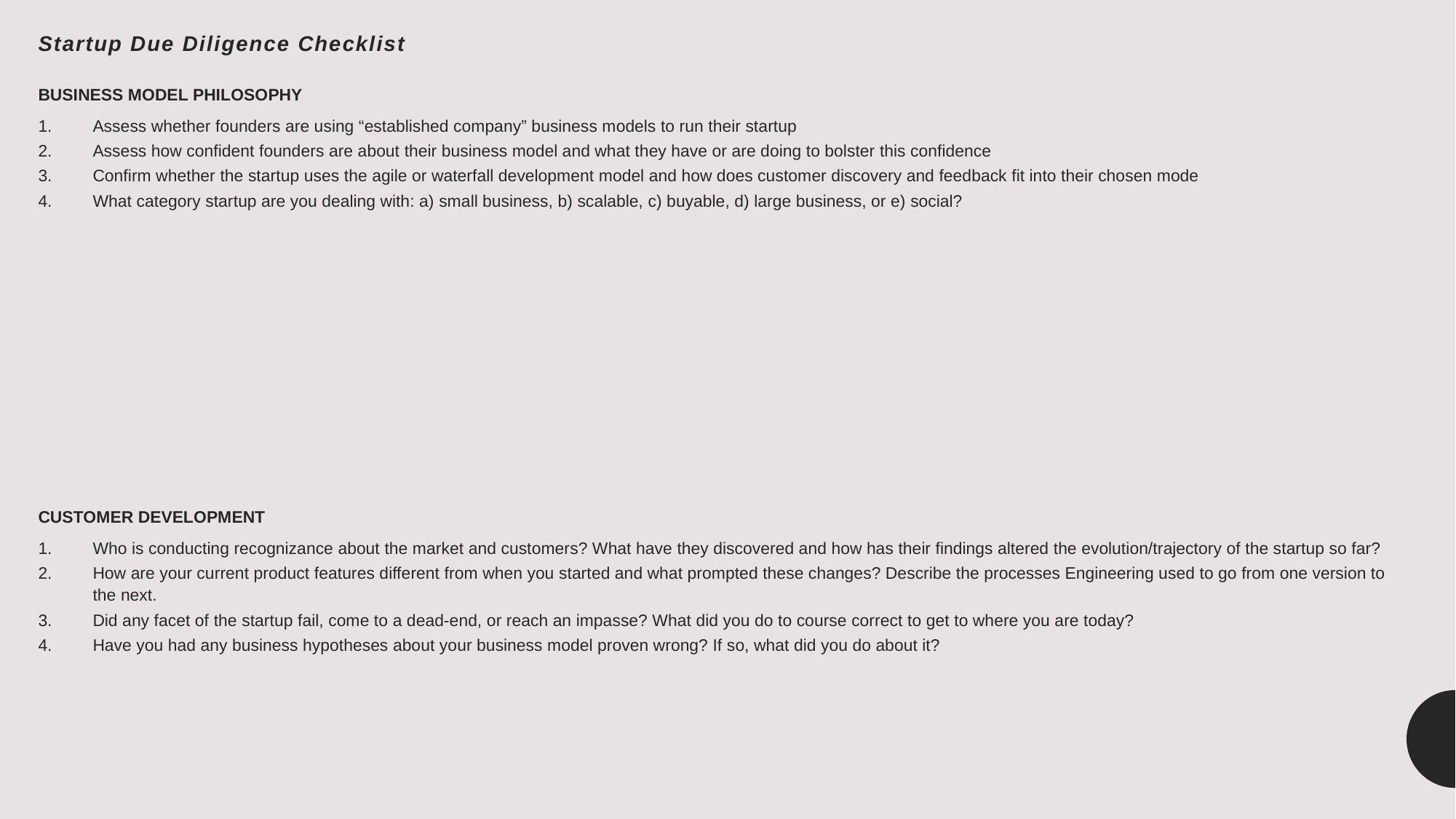

# Startup Due Diligence Checklist
BUSINESS MODEL PHILOSOPHY
Assess whether founders are using “established company” business models to run their startup
Assess how confident founders are about their business model and what they have or are doing to bolster this confidence
Confirm whether the startup uses the agile or waterfall development model and how does customer discovery and feedback fit into their chosen mode
What category startup are you dealing with: a) small business, b) scalable, c) buyable, d) large business, or e) social?

CUSTOMER DEVELOPMENT
Who is conducting recognizance about the market and customers? What have they discovered and how has their findings altered the evolution/trajectory of the startup so far?
How are your current product features different from when you started and what prompted these changes? Describe the processes Engineering used to go from one version to the next.
Did any facet of the startup fail, come to a dead-end, or reach an impasse? What did you do to course correct to get to where you are today?
Have you had any business hypotheses about your business model proven wrong? If so, what did you do about it?